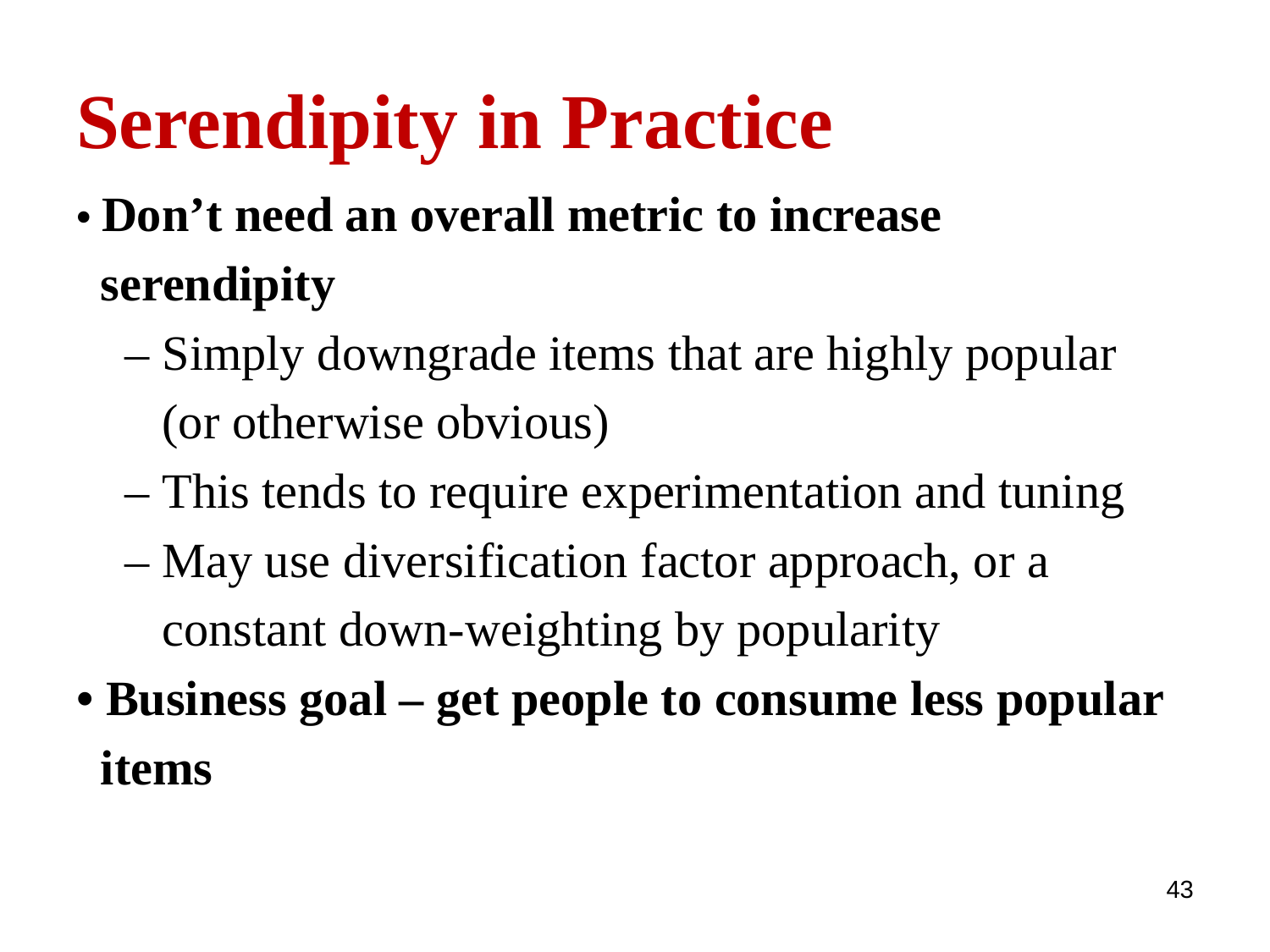

# Serendipity in Practice
• Don’t need an overall metric to increase
  serendipity
    – Simply downgrade items that are highly popular
       (or otherwise obvious)
    – This tends to require experimentation and tuning
    – May use diversification factor approach, or a
       constant down-weighting by popularity
• Business goal – get people to consume less popular
  items
43